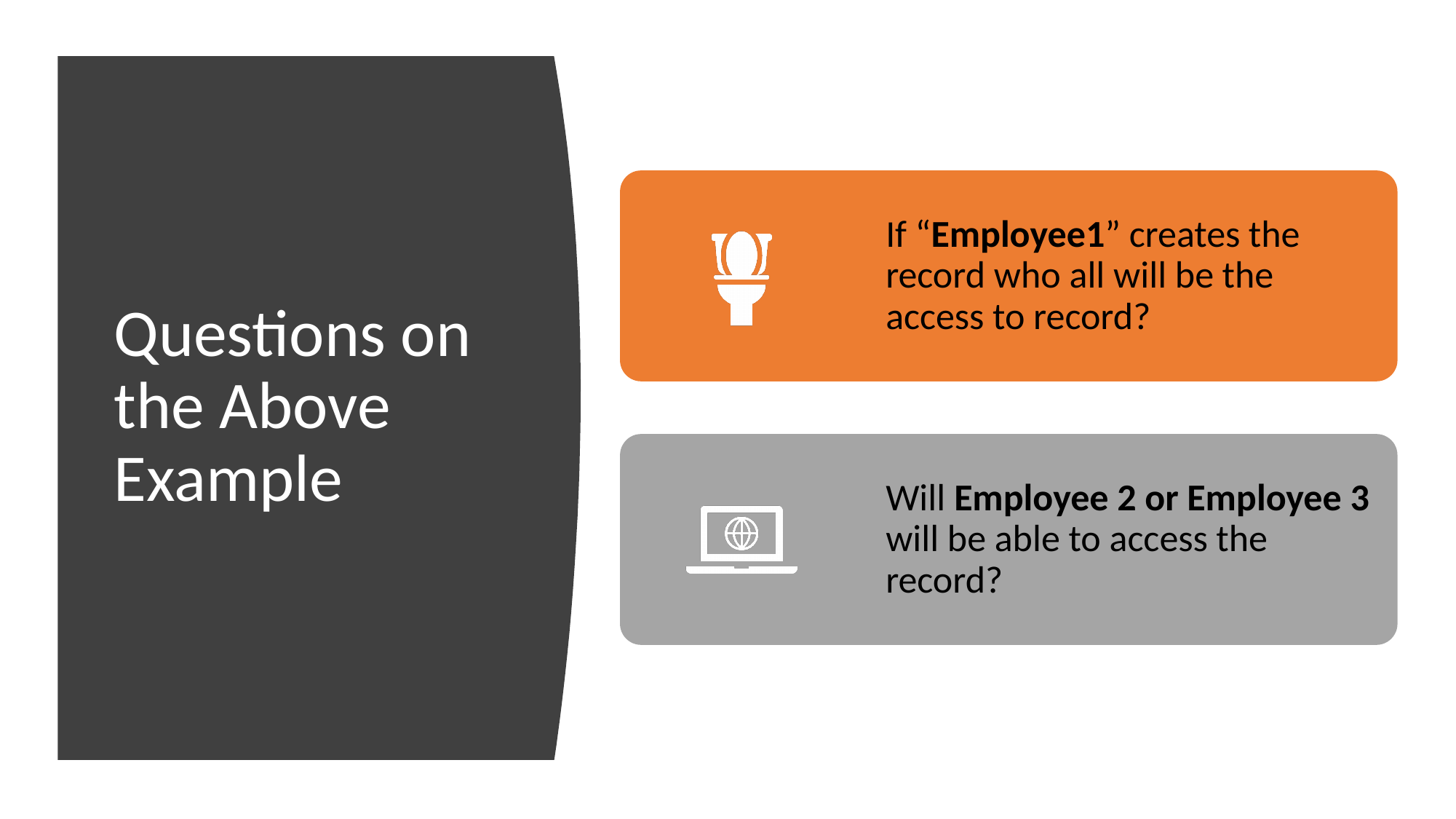

If “Employee1” creates the record who all will be the access to record?
Will Employee 2 or Employee 3 will be able to access the record?

# Questions on the Above Example